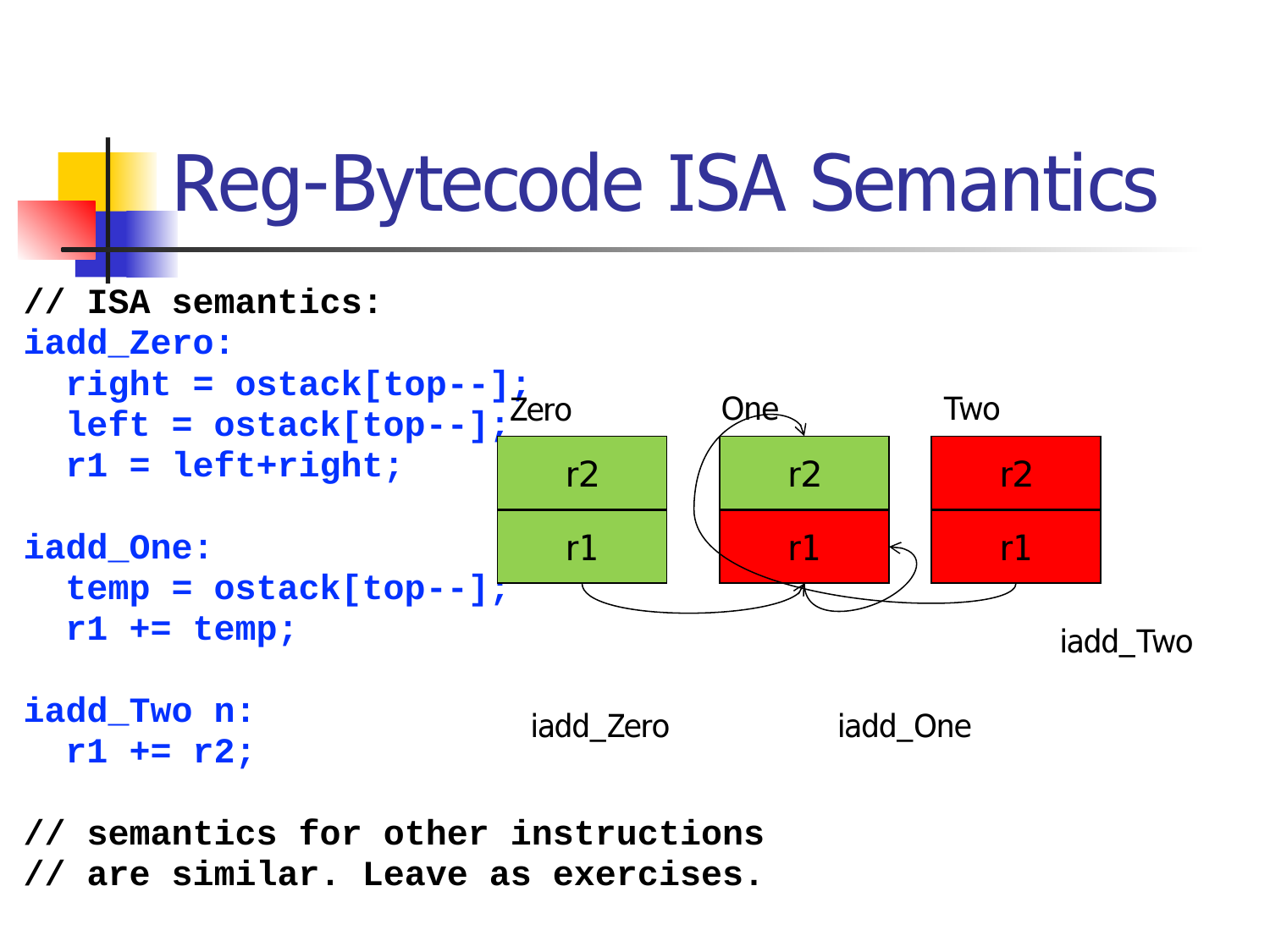

# Reg-Bytecode ISA Semantics
// ISA semantics:
iadd_Zero:
  right = ostack[top--];
  left = ostack[top--];
  r1 = left+right;

iadd_One:
  temp = ostack[top--];
  r1 += temp;

iadd_Two n:
  r1 += r2;

// semantics for other instructions
// are similar. Leave as exercises.
One
Two
Zero
r2
r2
r2
r1
r1
r1
iadd_Two
iadd_Zero
iadd_One